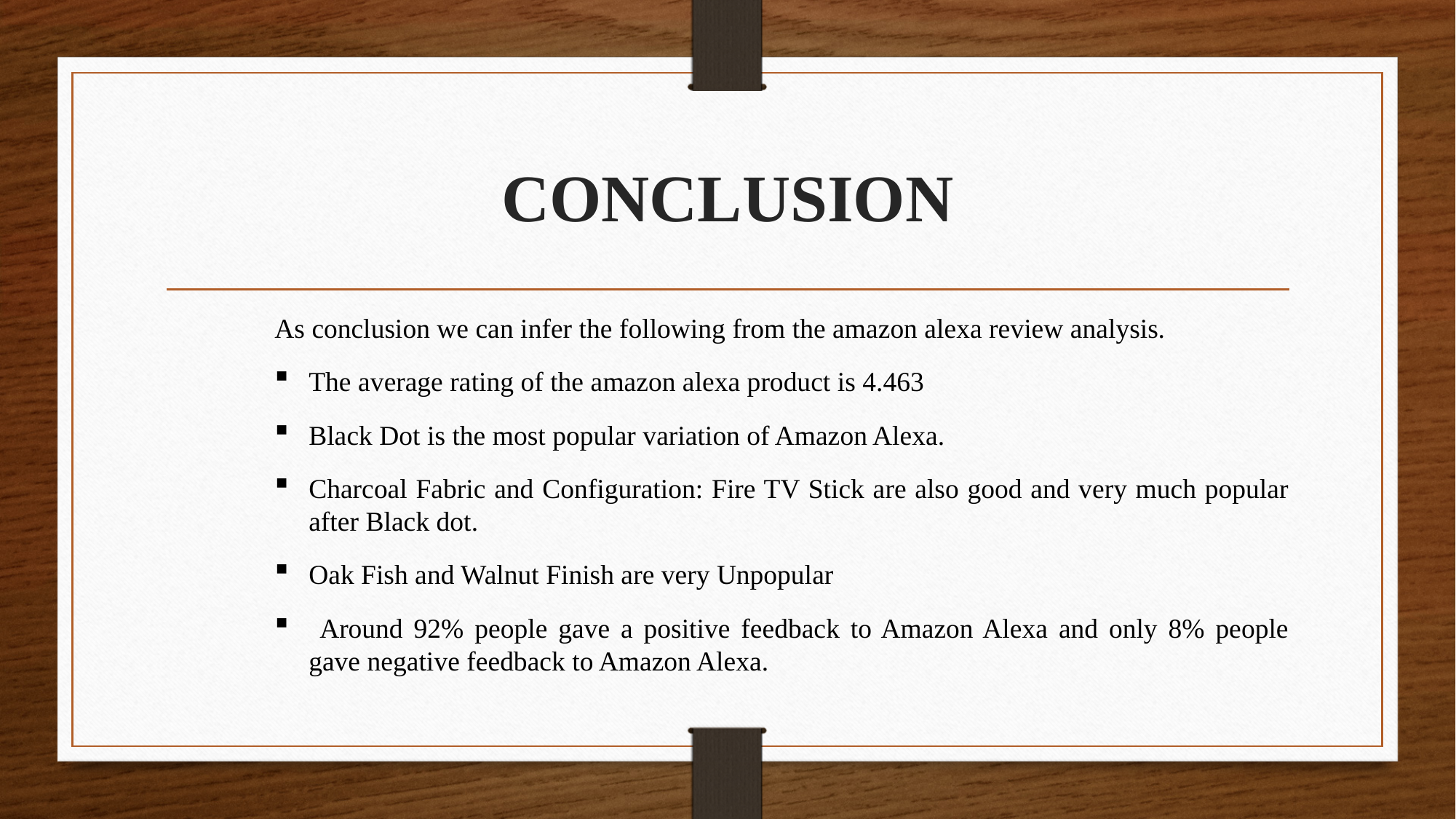

# CONCLUSION
As conclusion we can infer the following from the amazon alexa review analysis.
The average rating of the amazon alexa product is 4.463
Black Dot is the most popular variation of Amazon Alexa.
Charcoal Fabric and Configuration: Fire TV Stick are also good and very much popular after Black dot.
Oak Fish and Walnut Finish are very Unpopular
 Around 92% people gave a positive feedback to Amazon Alexa and only 8% people gave negative feedback to Amazon Alexa.